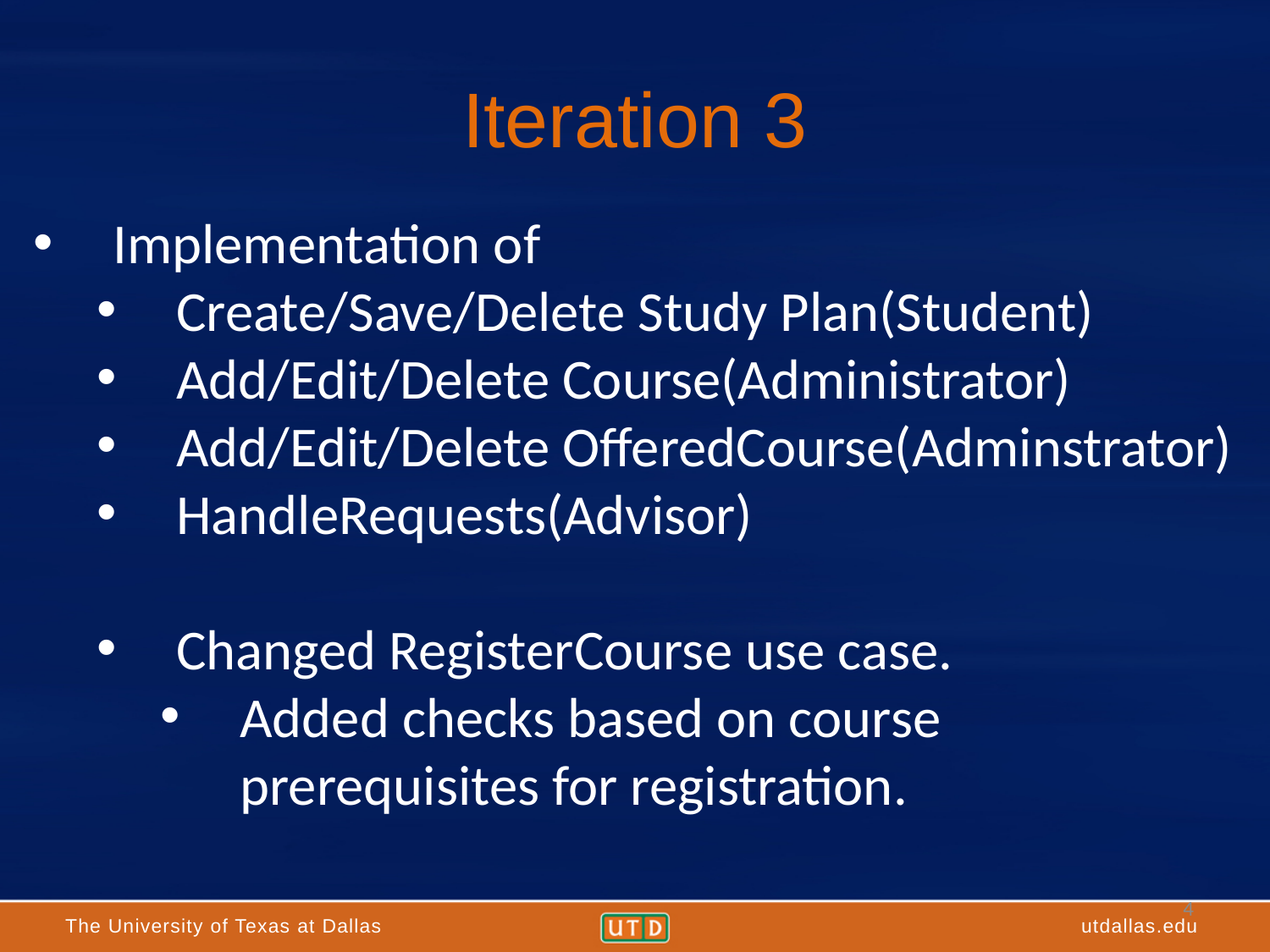

Iteration 3
Implementation of
Create/Save/Delete Study Plan(Student)
Add/Edit/Delete Course(Administrator)
Add/Edit/Delete OfferedCourse(Adminstrator)
HandleRequests(Advisor)

Changed RegisterCourse use case.
Added checks based on course prerequisites for registration.

4